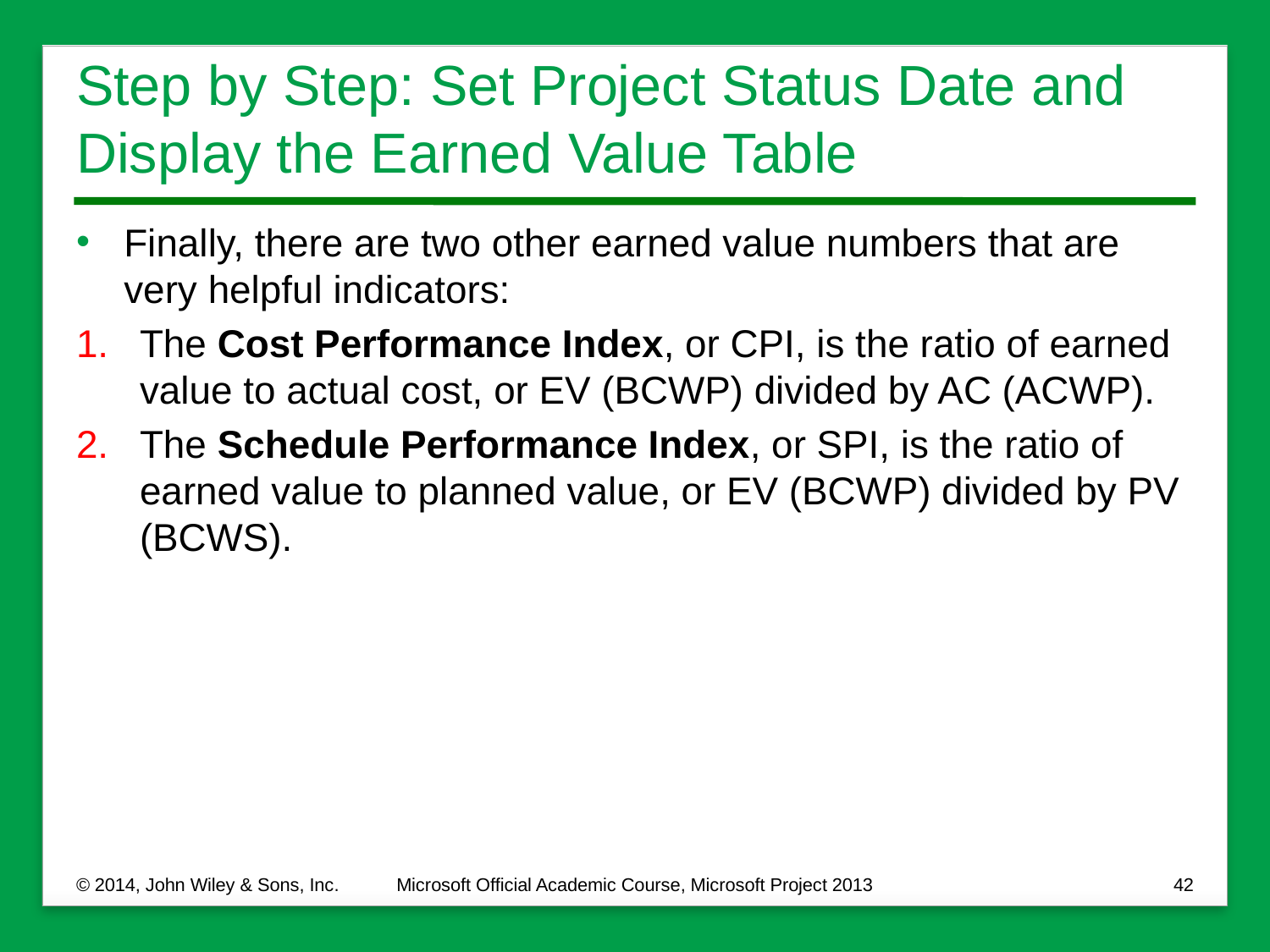

# Step by Step: Set Project Status Date and Display the Earned Value Table
Finally, there are two other earned value numbers that are very helpful indicators:
The Cost Performance Index, or CPI, is the ratio of earned value to actual cost, or EV (BCWP) divided by AC (ACWP).
The Schedule Performance Index, or SPI, is the ratio of earned value to planned value, or EV (BCWP) divided by PV (BCWS).
© 2014, John Wiley & Sons, Inc.
Microsoft Official Academic Course, Microsoft Project 2013
42